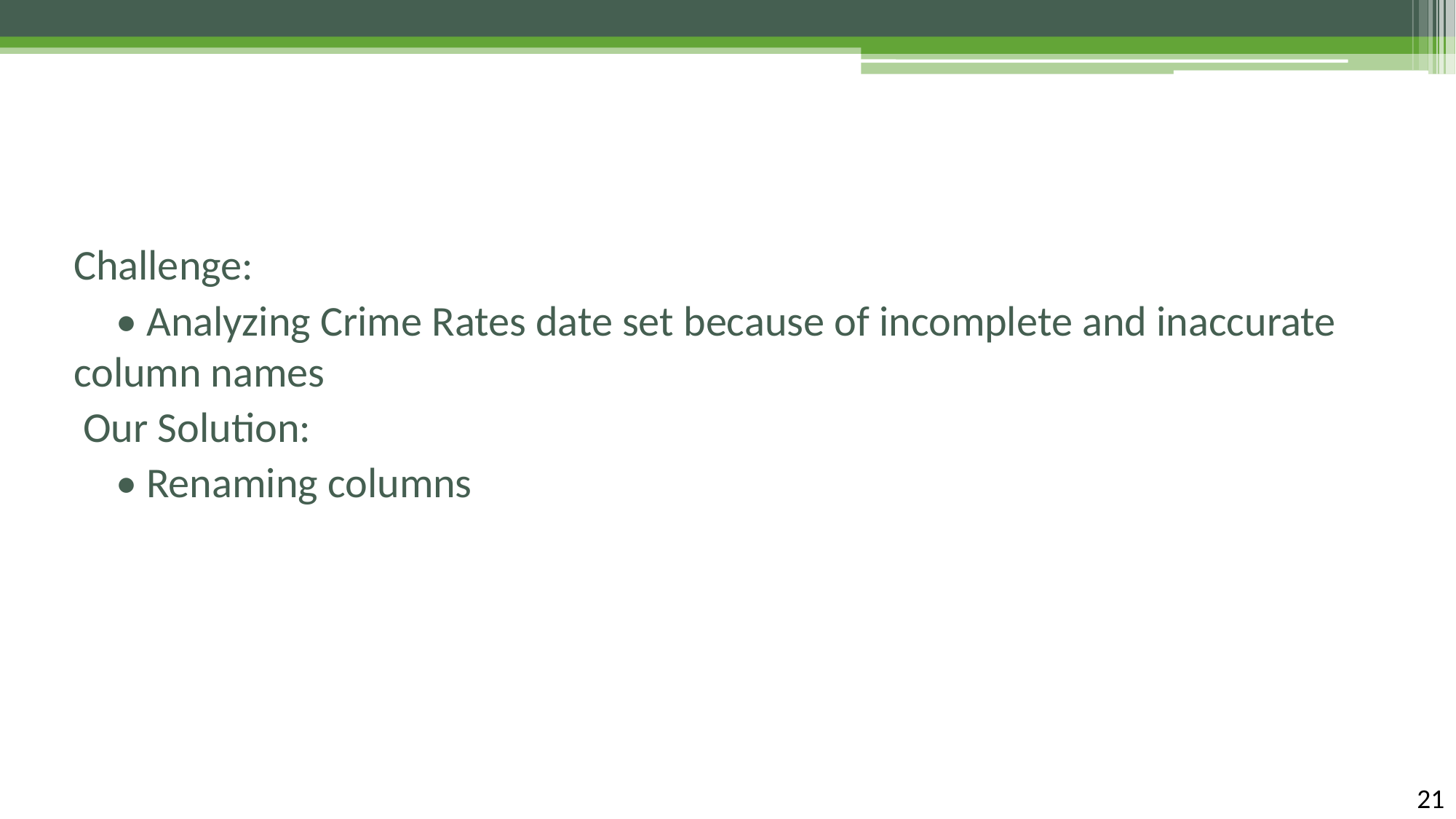

Challenge:
 • Analyzing Crime Rates date set because of incomplete and inaccurate column names
 Our Solution:
 • Renaming columns
21